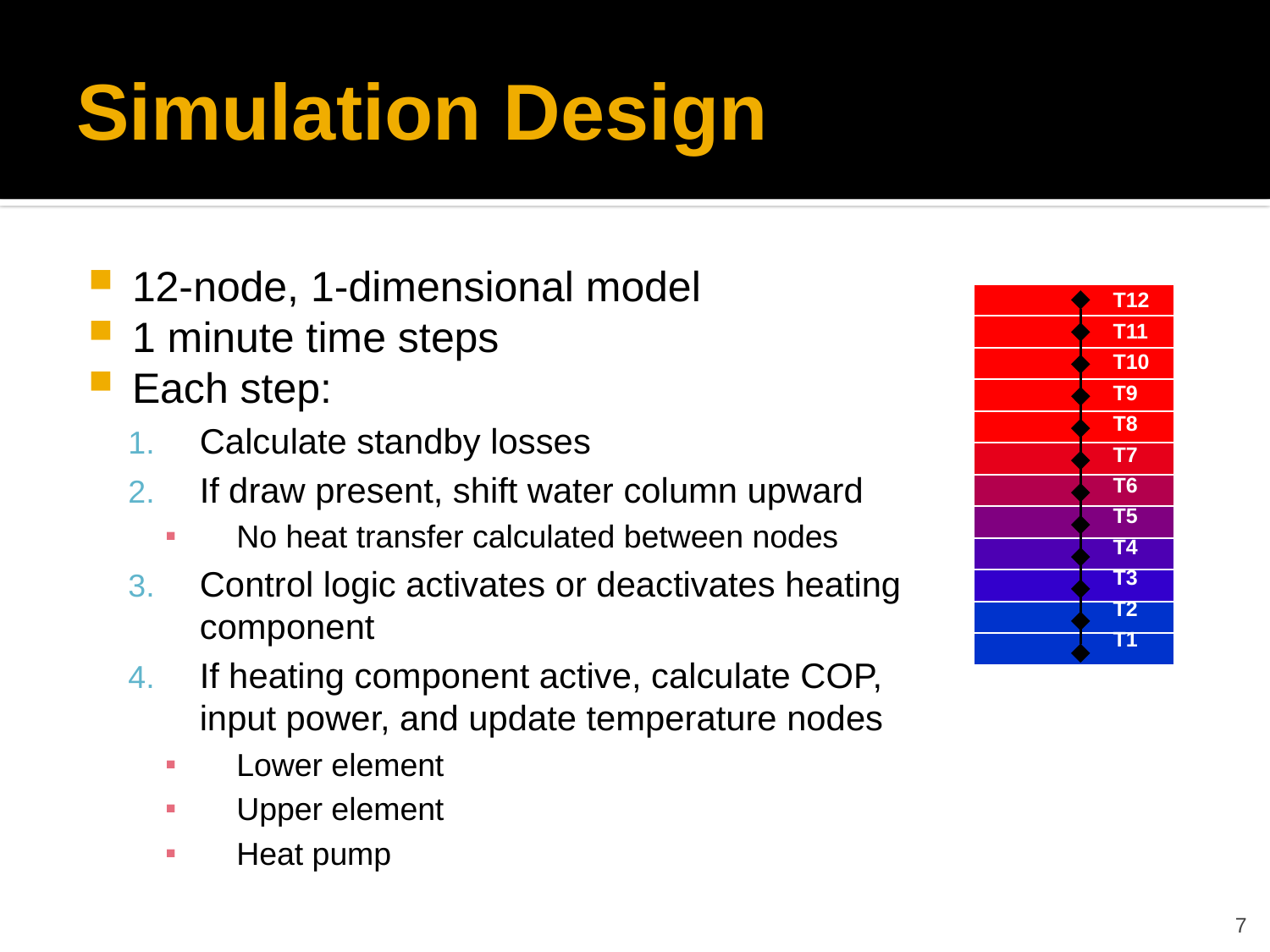

# Simulation Design
12-node, 1-dimensional model
1 minute time steps
Each step:
Calculate standby losses
If draw present, shift water column upward
No heat transfer calculated between nodes
Control logic activates or deactivates heating component
If heating component active, calculate COP, input power, and update temperature nodes
Lower element
Upper element
Heat pump
T12
T11
T10
T9
T8
T7
T6
T5
T4
T3
T2
T1

7